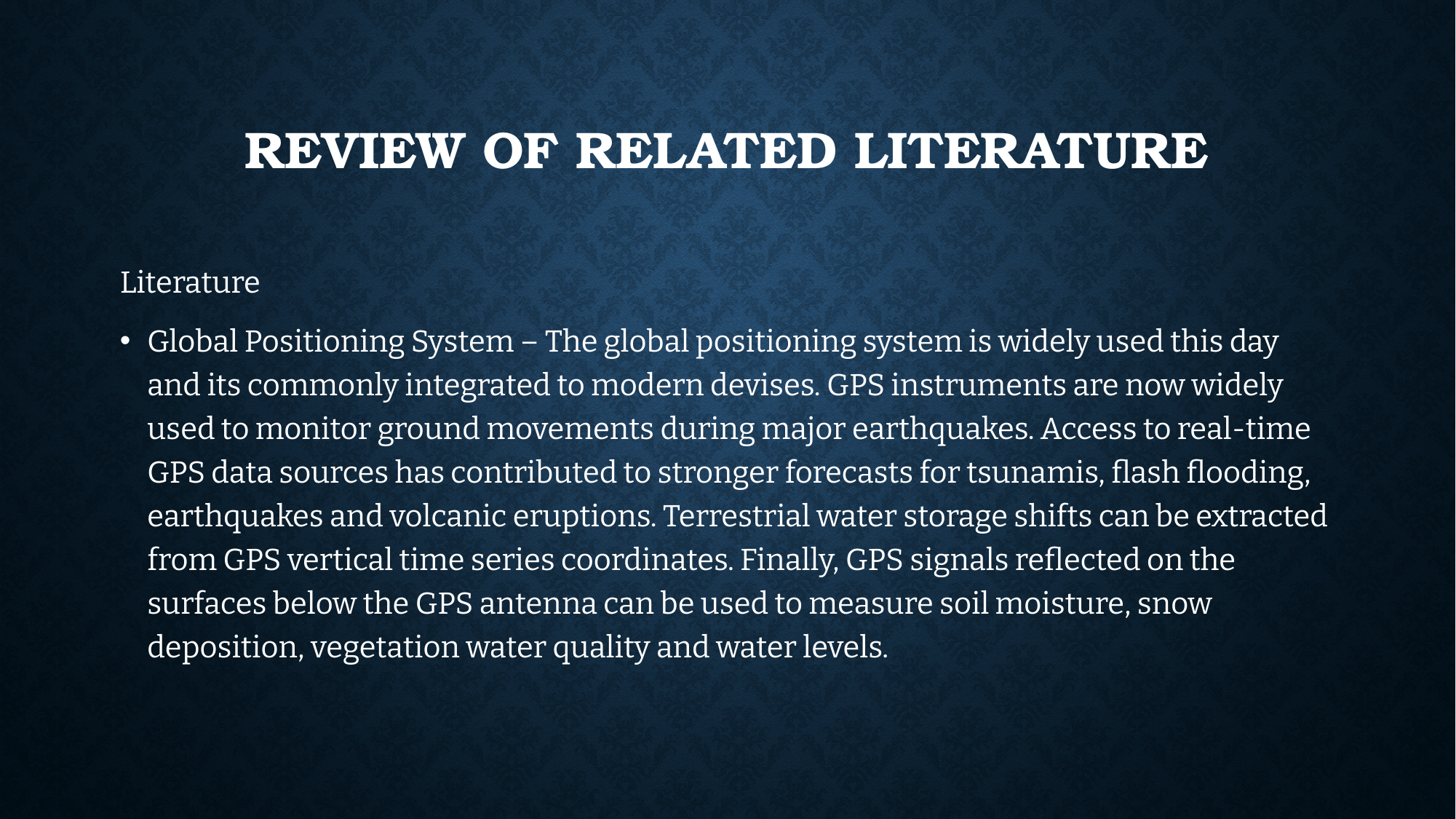

# Review of related literature
Literature
Global Positioning System – The global positioning system is widely used this day and its commonly integrated to modern devises. GPS instruments are now widely used to monitor ground movements during major earthquakes. Access to real-time GPS data sources has contributed to stronger forecasts for tsunamis, flash flooding, earthquakes and volcanic eruptions. Terrestrial water storage shifts can be extracted from GPS vertical time series coordinates. Finally, GPS signals reflected on the surfaces below the GPS antenna can be used to measure soil moisture, snow deposition, vegetation water quality and water levels.